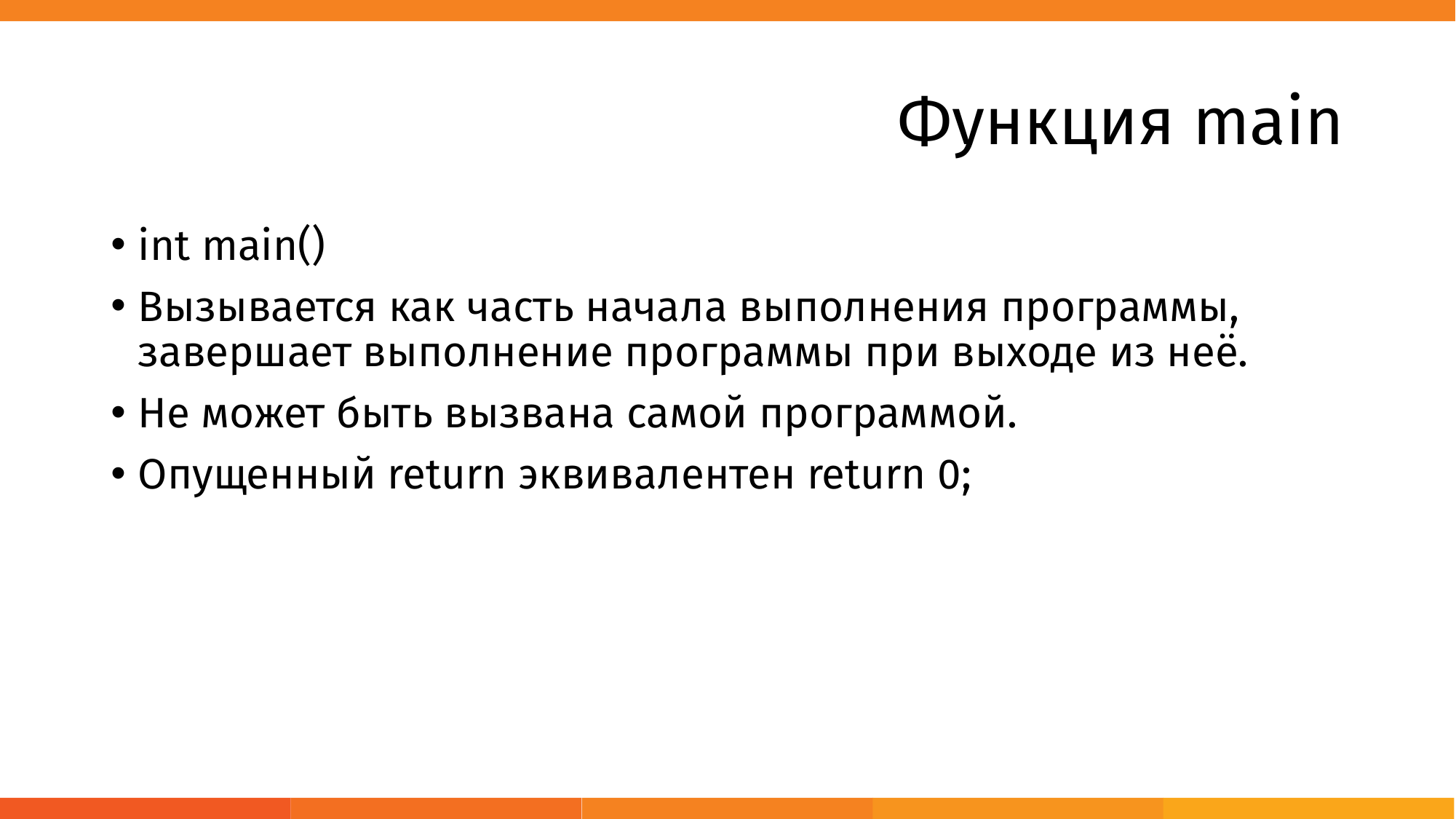

# Функция main
int main()
Вызывается как часть начала выполнения программы, завершает выполнение программы при выходе из неё.
Не может быть вызвана самой программой.
Опущенный return эквивалентен return 0;